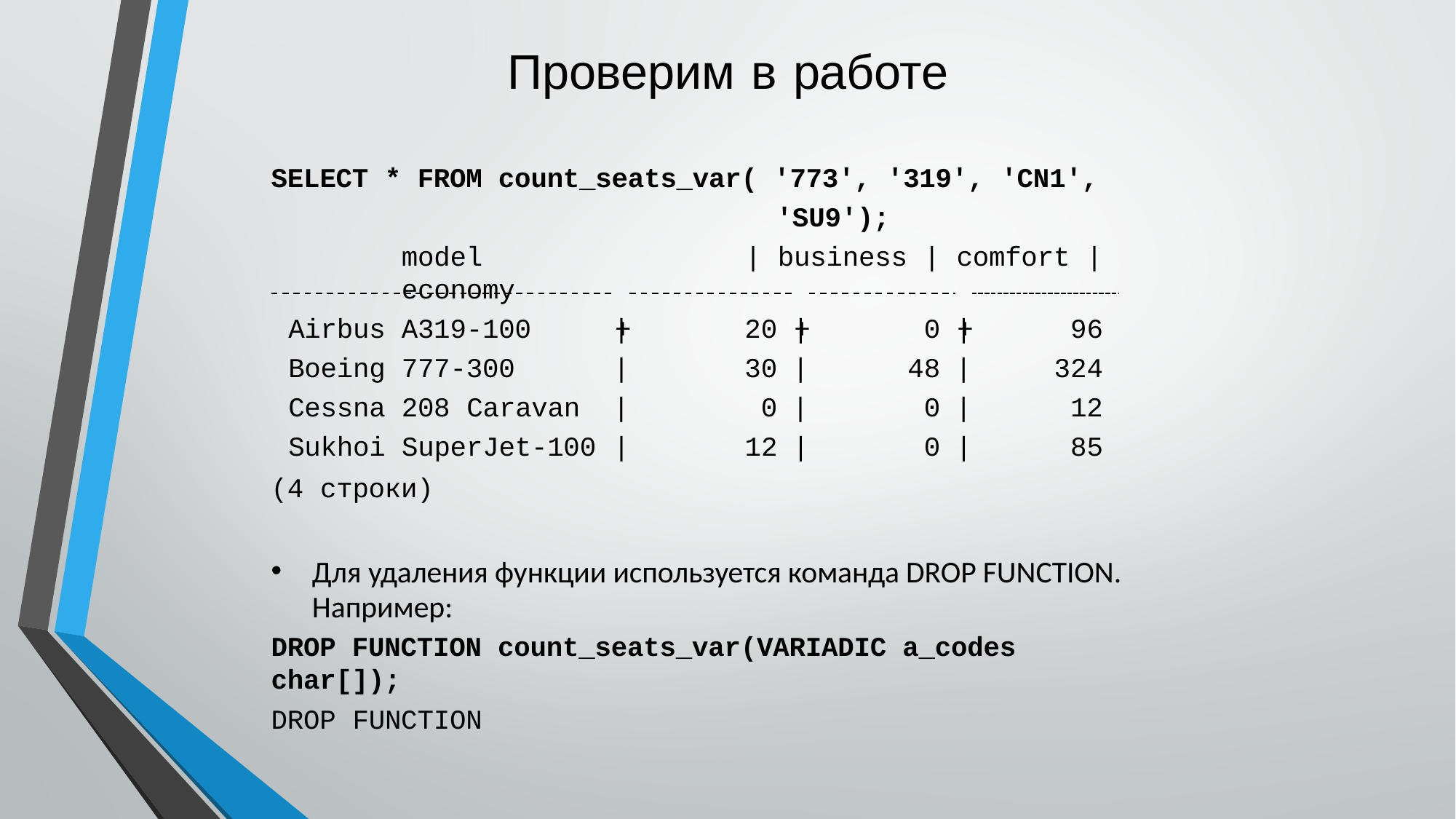

# Проверим в работе

SELECT * FROM count_seats_var( '773', '319', 'CN1',
'SU9');
model	| business | comfort | economy
 	+	+	+

| Airbus | A319-100 | | | 20 | | | 0 | | | 96 |
| --- | --- | --- | --- | --- | --- | --- | --- |
| Boeing | 777-300 | | | 30 | | | 48 | | | 324 |
| Cessna | 208 Caravan | | | 0 | | | 0 | | | 12 |
| Sukhoi | SuperJet-100 | | | 12 | | | 0 | | | 85 |
(4 строки)
Для удаления функции используется команда DROP FUNCTION.  Например:
DROP FUNCTION count_seats_var(VARIADIC a_codes char[]);
DROP FUNCTION